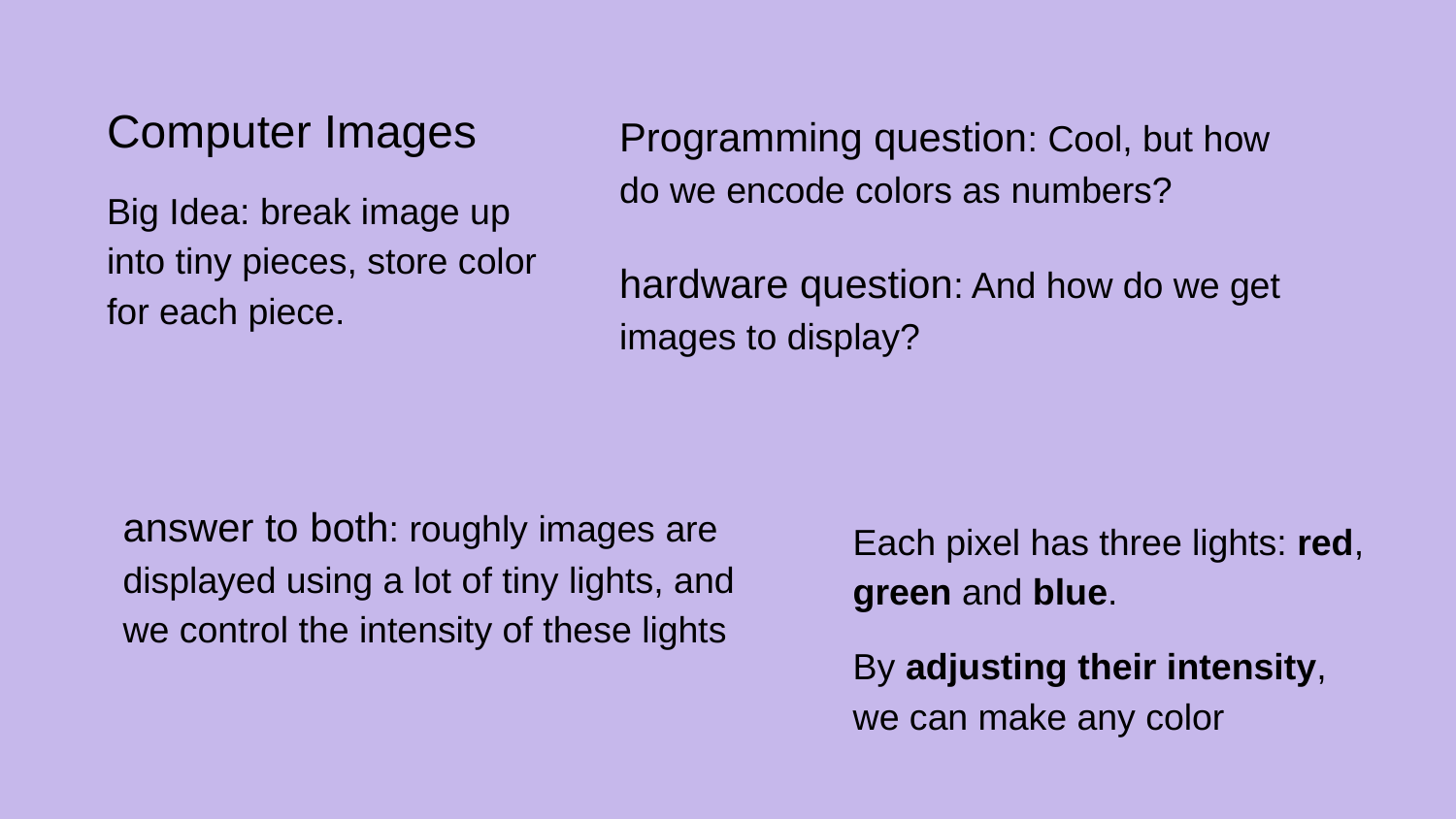

Computer Images
Big Idea: break image up into tiny pieces, store color for each piece.
Programming question: Cool, but how do we encode colors as numbers?
hardware question: And how do we get images to display?
answer to both: roughly images are displayed using a lot of tiny lights, and we control the intensity of these lights
Each pixel has three lights: red, green and blue.
By adjusting their intensity, we can make any color